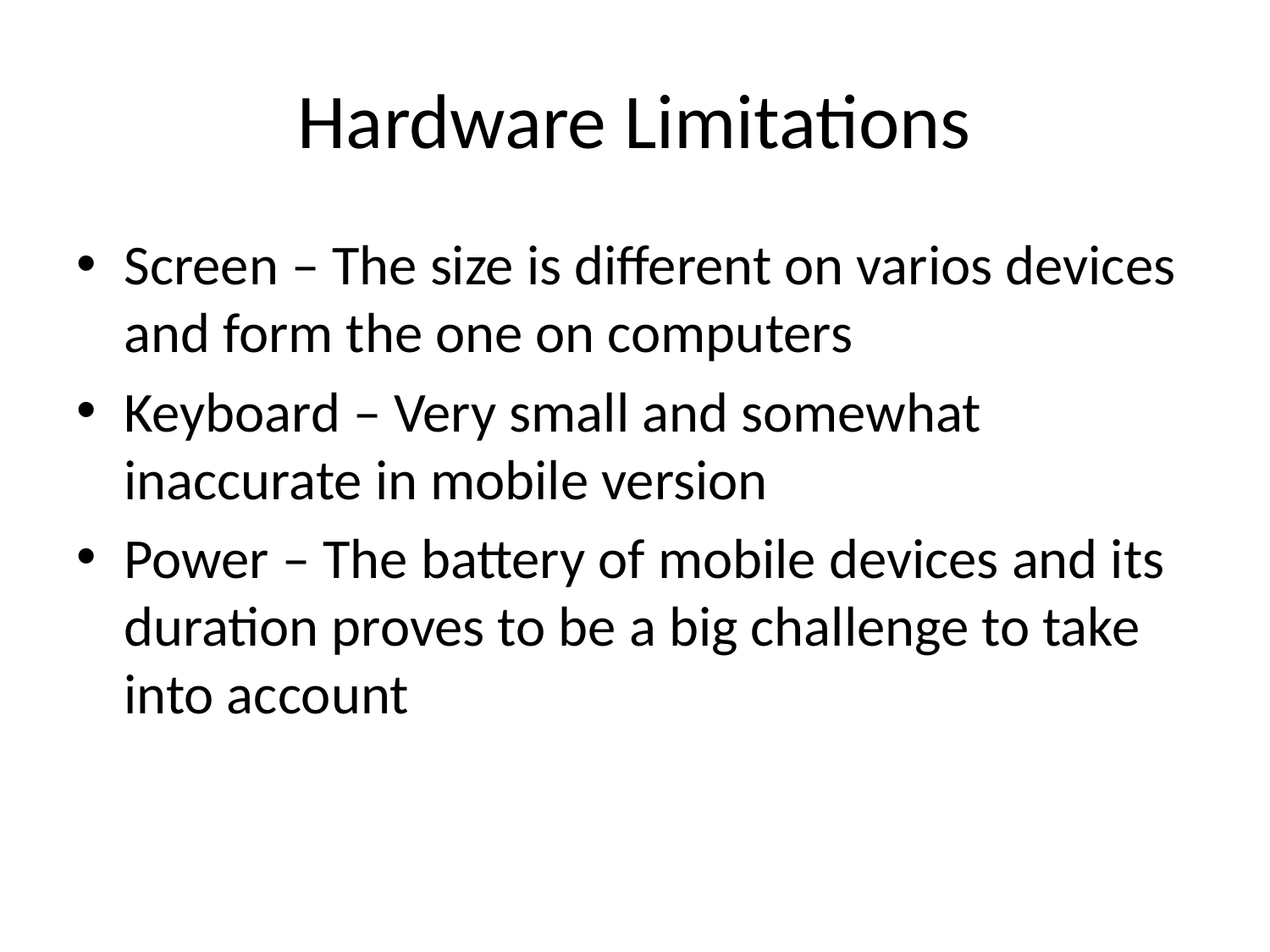

# Hardware Limitations
Screen – The size is different on varios devices and form the one on computers
Keyboard – Very small and somewhat inaccurate in mobile version
Power – The battery of mobile devices and its duration proves to be a big challenge to take into account